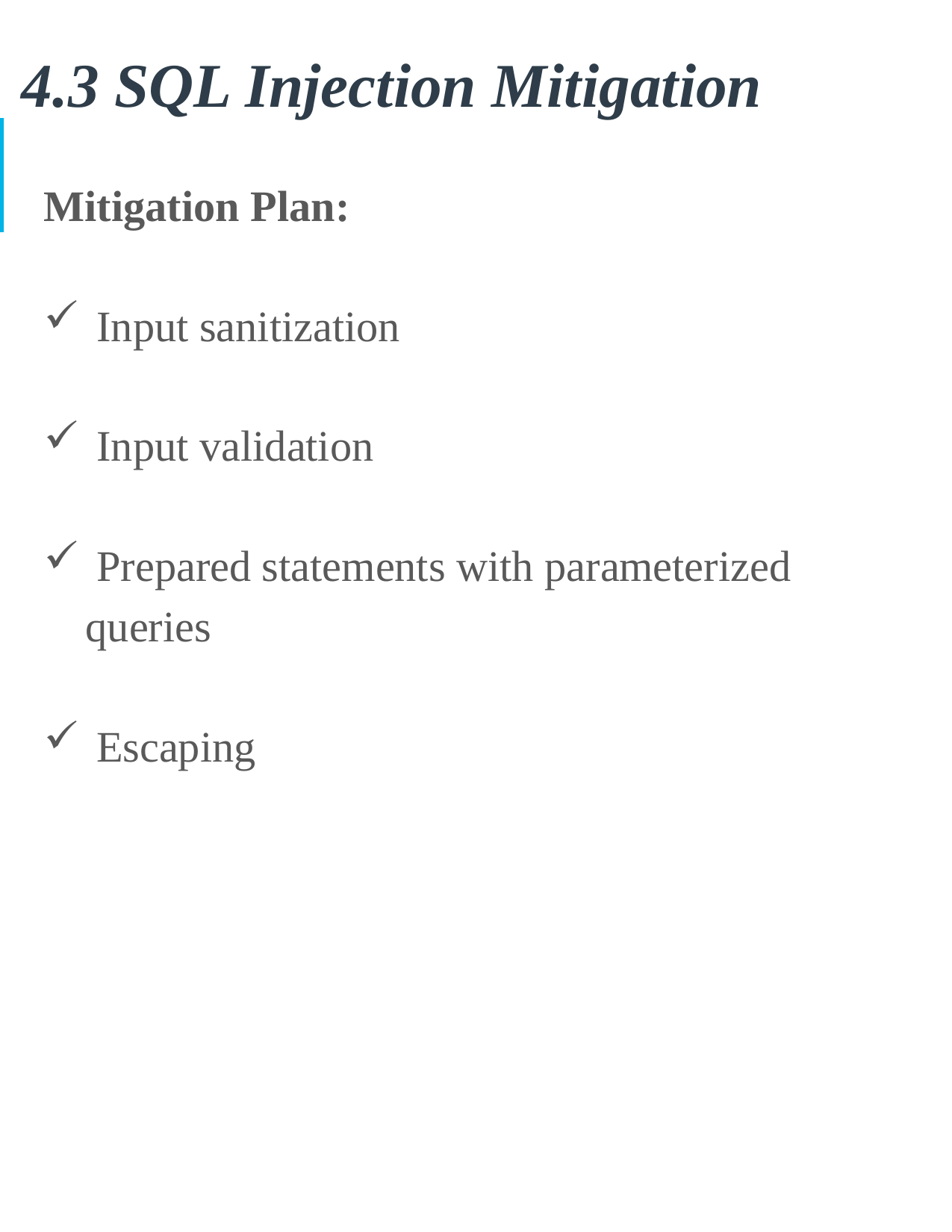

# 4.3 SQL Injection Mitigation
Mitigation Plan:

 Input sanitization

 Input validation

 Prepared statements with parameterized queries

 Escaping